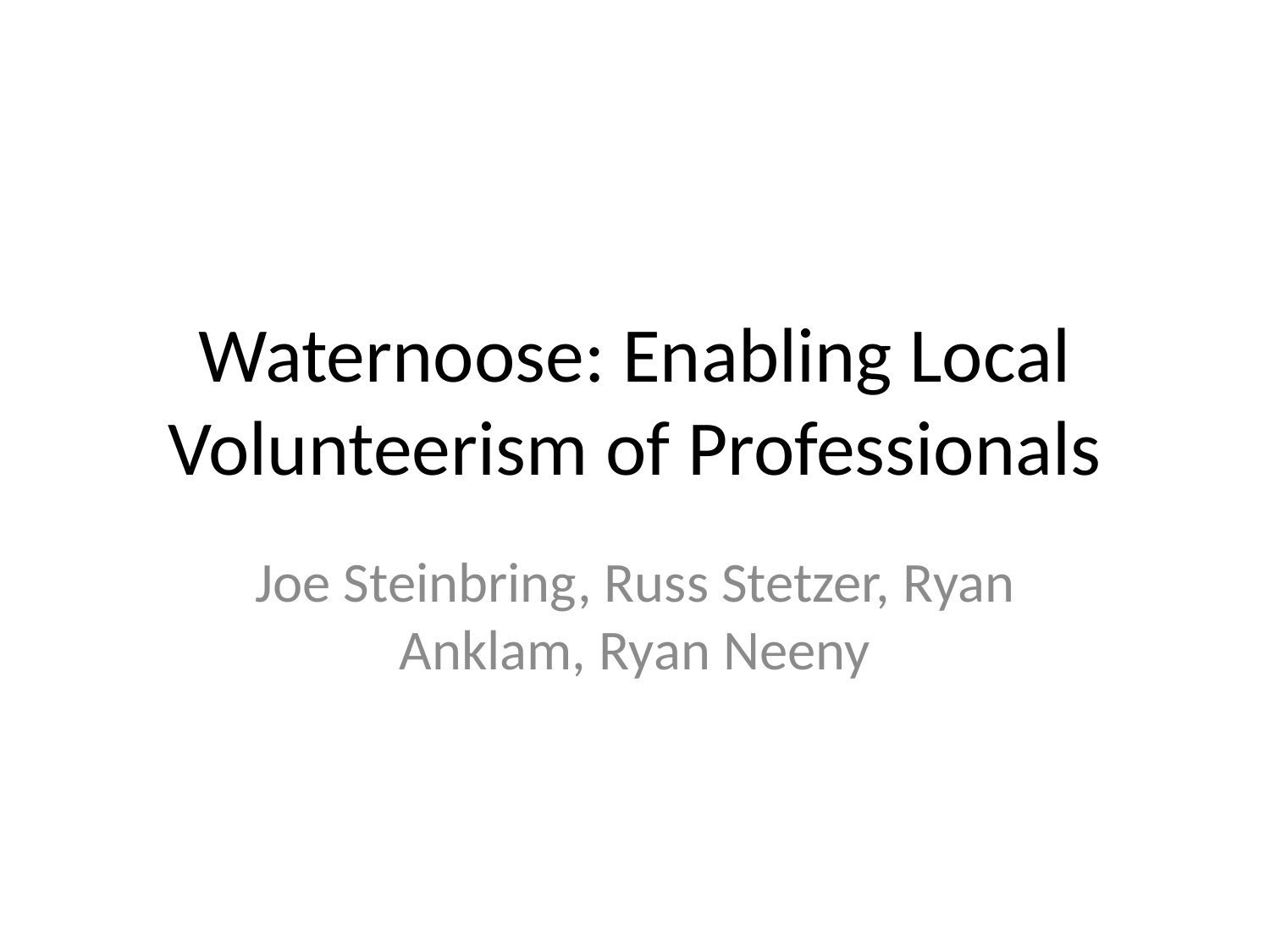

# Waternoose: Enabling Local Volunteerism of Professionals
Joe Steinbring, Russ Stetzer, Ryan Anklam, Ryan Neeny